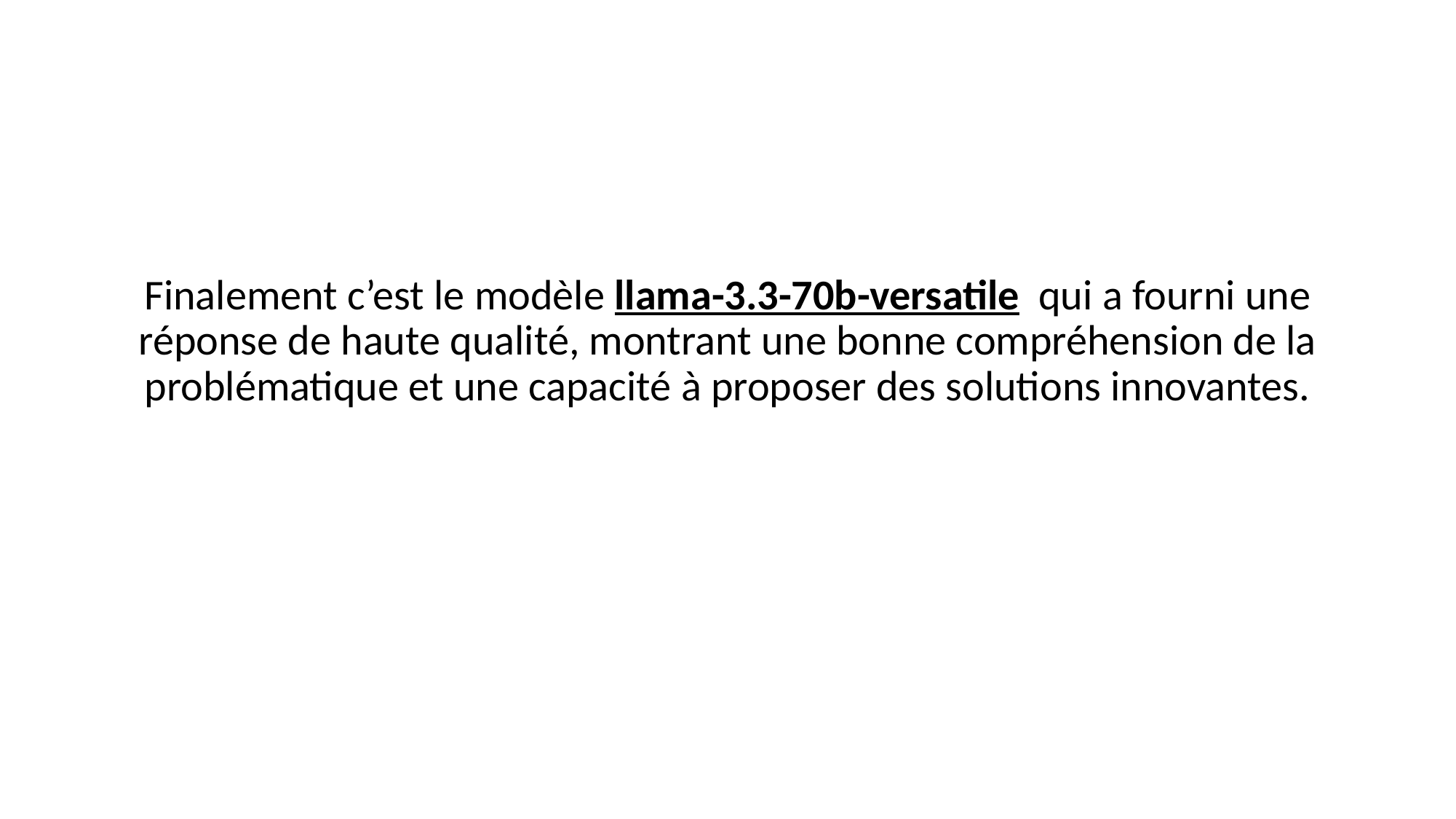

Finalement c’est le modèle llama-3.3-70b-versatile  qui a fourni une réponse de haute qualité, montrant une bonne compréhension de la problématique et une capacité à proposer des solutions innovantes.